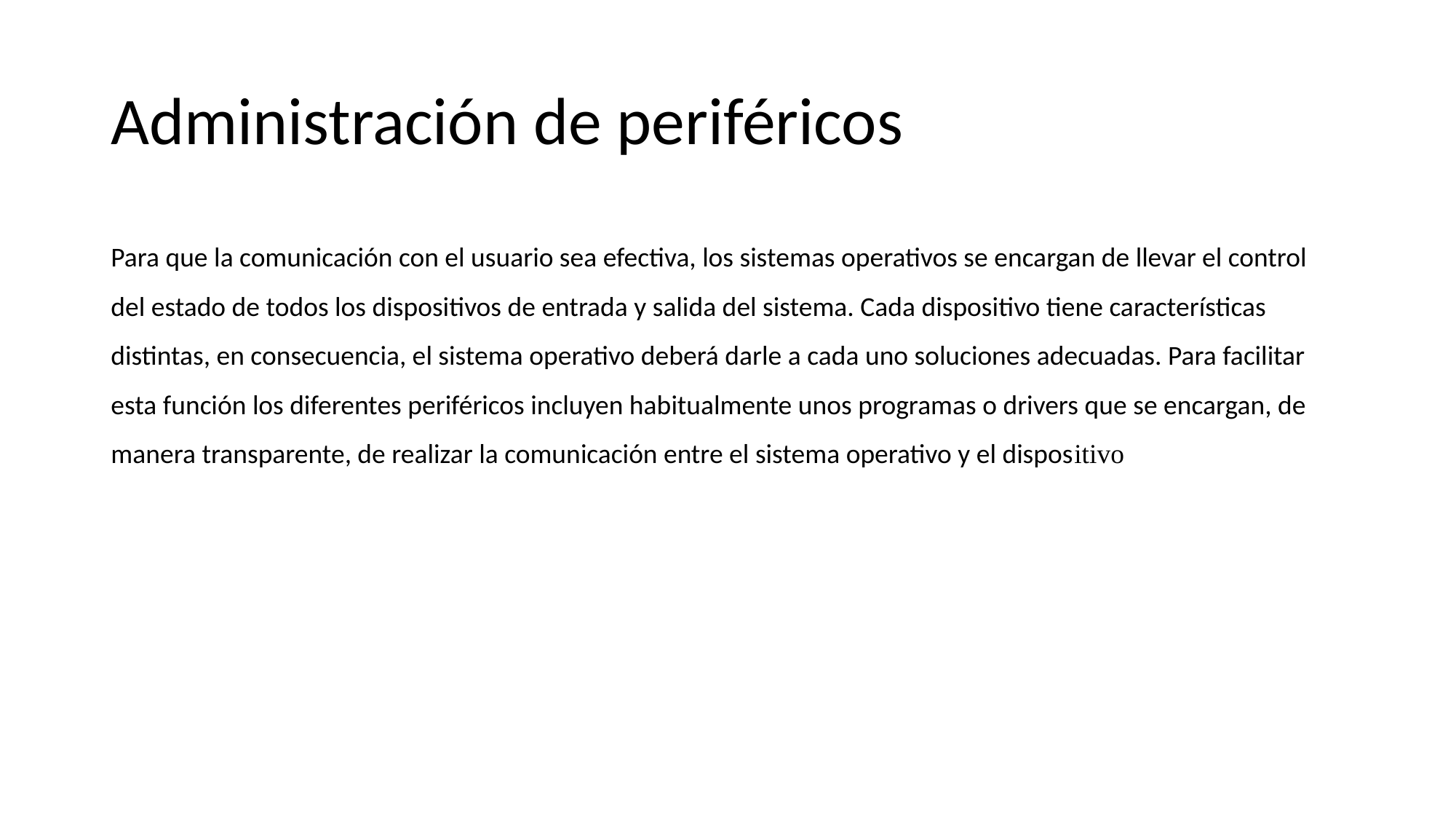

# Administración de periféricos
Para que la comunicación con el usuario sea efectiva, los sistemas operativos se encargan de llevar el control del estado de todos los dispositivos de entrada y salida del sistema. Cada dispositivo tiene características distintas, en consecuencia, el sistema operativo deberá darle a cada uno soluciones adecuadas. Para facilitar esta función los diferentes periféricos incluyen habitualmente unos programas o drivers que se encargan, de manera transparente, de realizar la comunicación entre el sistema operativo y el dispositivo